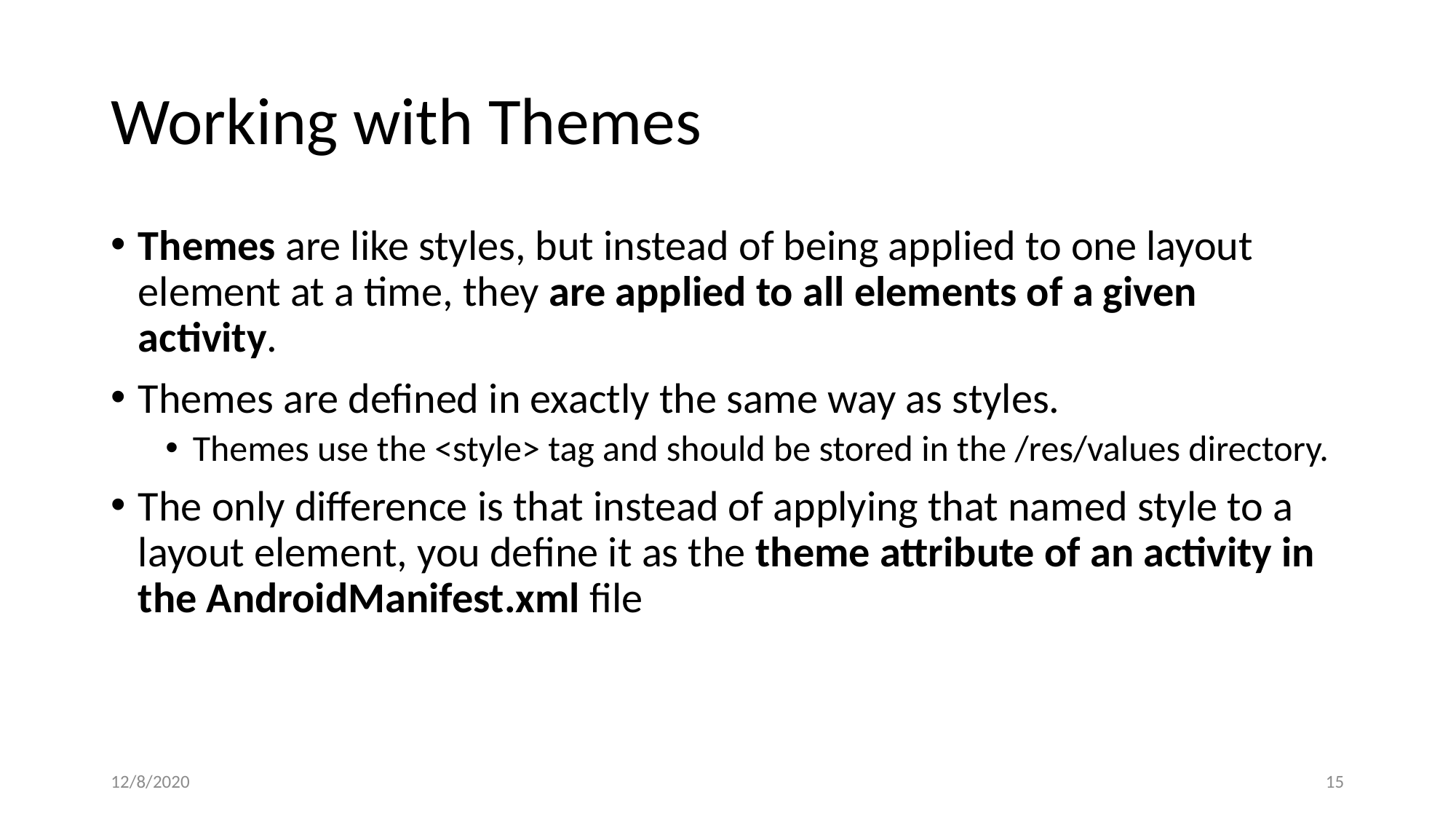

# Working with Themes
Themes are like styles, but instead of being applied to one layout element at a time, they are applied to all elements of a given activity.
Themes are defined in exactly the same way as styles.
Themes use the <style> tag and should be stored in the /res/values directory.
The only difference is that instead of applying that named style to a layout element, you define it as the theme attribute of an activity in the AndroidManifest.xml file

12/8/2020
15